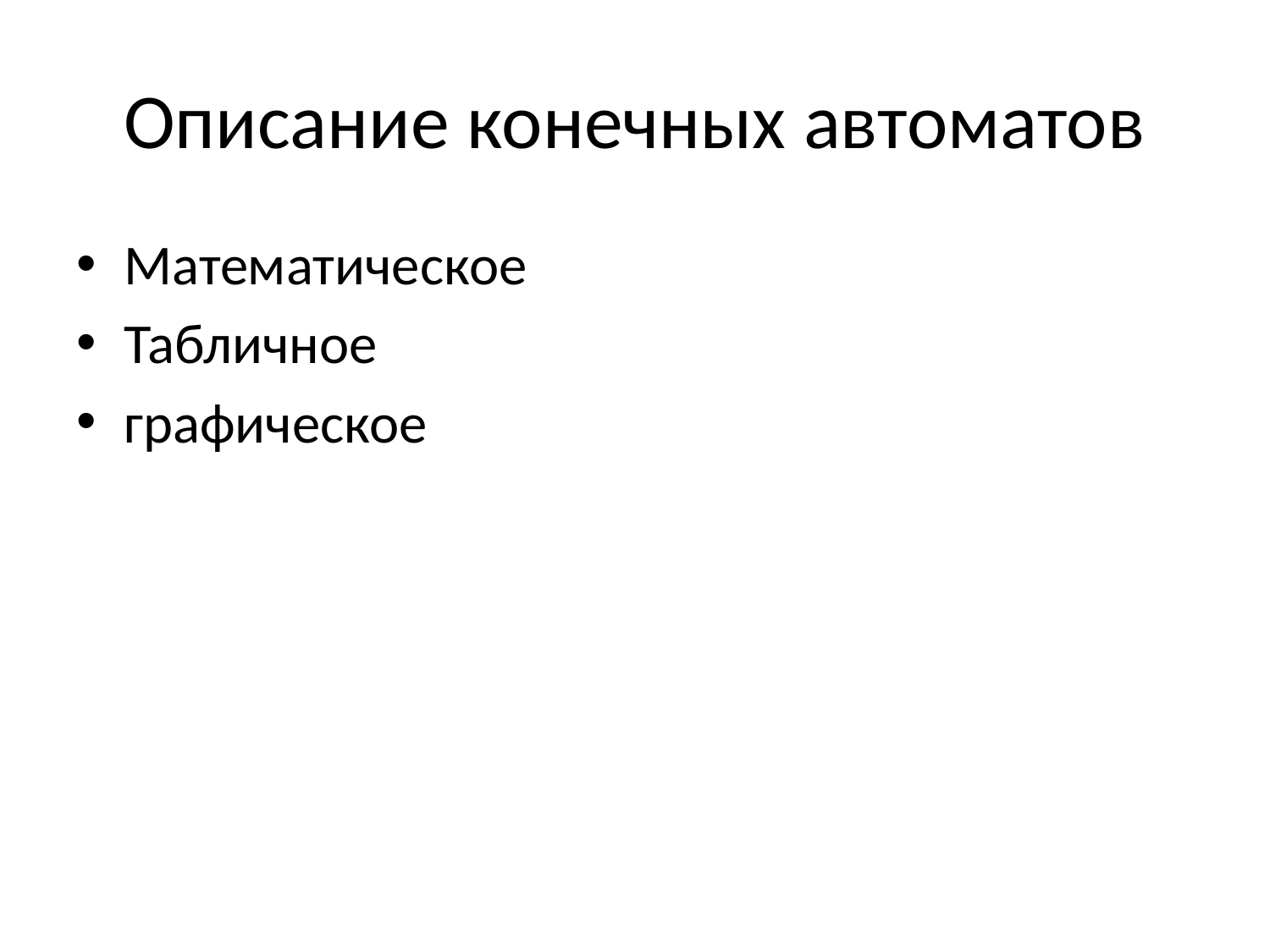

# Описание конечных автоматов
Математическое
Табличное
графическое